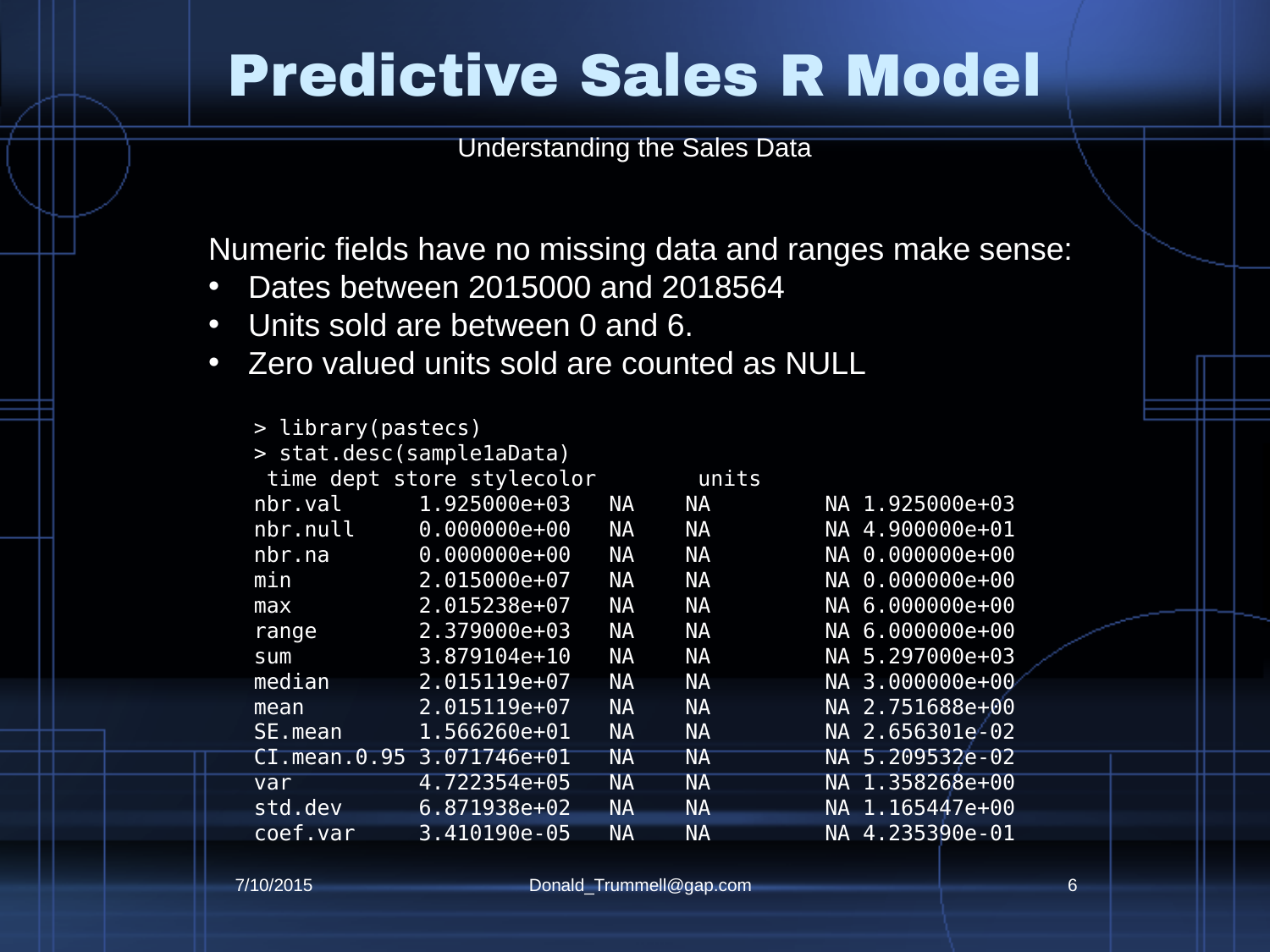

# Predictive Sales R Model
Understanding the Sales Data

Numeric fields have no missing data and ranges make sense:
Dates between 2015000 and 2018564
Units sold are between 0 and 6.
Zero valued units sold are counted as NULL
> library(pastecs)
> stat.desc(sample1aData)
 time dept store stylecolor        units
nbr.val      1.925000e+03   NA    NA         NA 1.925000e+03
nbr.null     0.000000e+00   NA    NA         NA 4.900000e+01
nbr.na       0.000000e+00   NA    NA         NA 0.000000e+00
min          2.015000e+07   NA    NA         NA 0.000000e+00
max          2.015238e+07   NA    NA         NA 6.000000e+00
range        2.379000e+03   NA    NA         NA 6.000000e+00
sum          3.879104e+10   NA    NA         NA 5.297000e+03
median       2.015119e+07   NA    NA         NA 3.000000e+00
mean         2.015119e+07   NA    NA         NA 2.751688e+00
SE.mean      1.566260e+01   NA    NA         NA 2.656301e-02
CI.mean.0.95 3.071746e+01   NA    NA         NA 5.209532e-02
var          4.722354e+05   NA    NA         NA 1.358268e+00
std.dev      6.871938e+02   NA    NA         NA 1.165447e+00
coef.var     3.410190e-05   NA    NA         NA 4.235390e-01
7/10/2015
Donald_Trummell@gap.com
6